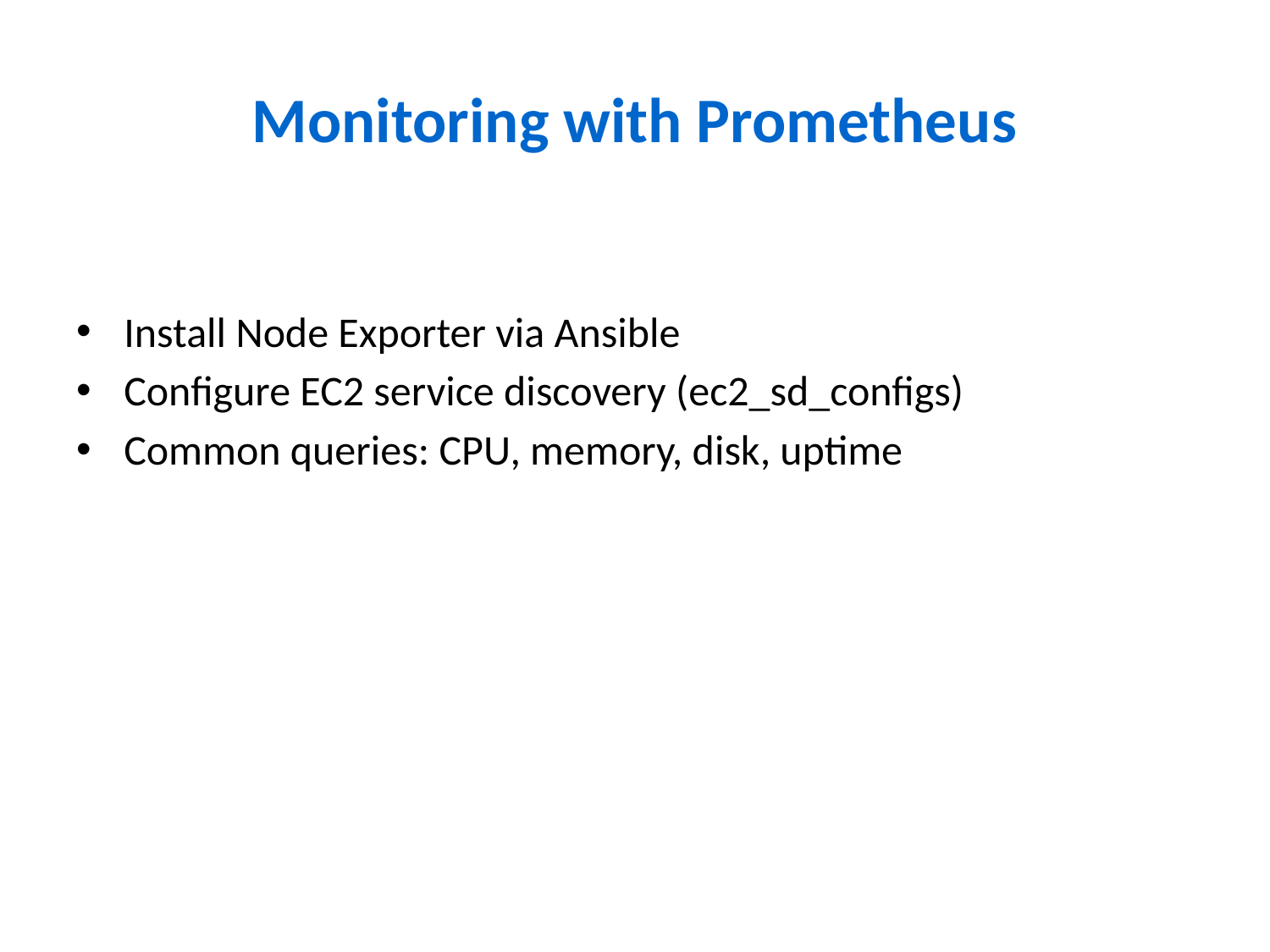

# Monitoring with Prometheus

Install Node Exporter via Ansible
Configure EC2 service discovery (ec2_sd_configs)
Common queries: CPU, memory, disk, uptime